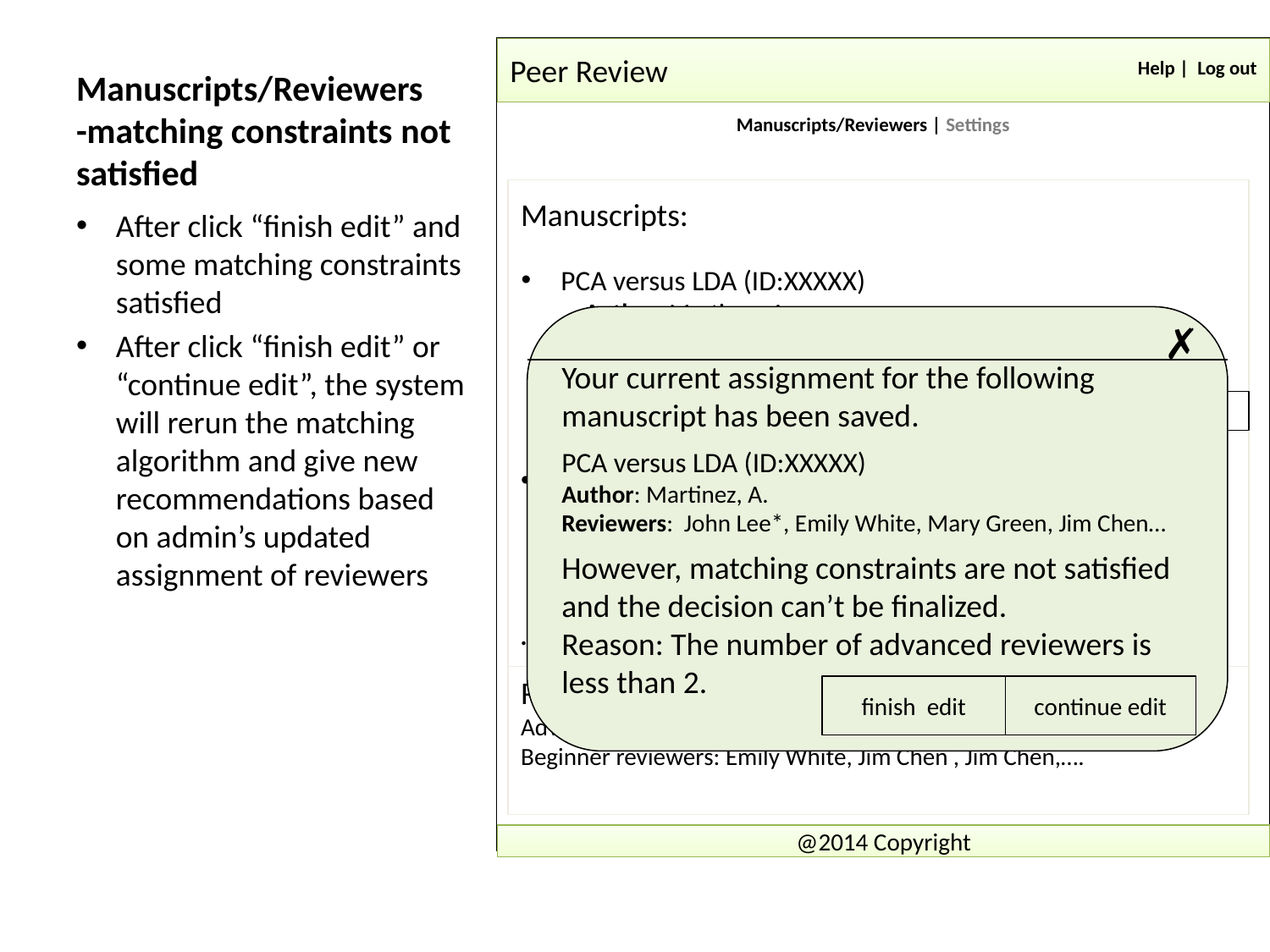

# Manuscripts/Reviewers -matching constraints not satisfied

Peer Review
Help |  Log out
Manuscripts/Reviewers | Settings
Manuscripts:

……..
After click “finish edit” and some matching constraints satisfied
After click “finish edit” or “continue edit”, the system will rerun the matching algorithm and give new recommendations based on admin’s updated assignment of reviewers
PCA versus LDA (ID:XXXXX)
Author: Martinez, A.
Assigned reviewers:  ☑John Lee*, ☒Emily White,
Recommend reviewers: ☑ Mary Green*, ☑ Jim Chen…

Your current assignment for the following manuscript has been saved.
PCA versus LDA (ID:XXXXX)
Author: Martinez, A.
Reviewers:  John Lee*, Emily White, Mary Green, Jim Chen…
However, matching constraints are not satisfied and the decision can’t be finalized.
Reason: The number of advanced reviewers is less than 2.
finish  edit
continue edit
✗

finish  edit
add
Eigenfaces for Recognition (ID:XXXXX)
Author: Martinez, A.
Reviewers: John Lee*, Jim Lee, John Green,…

deadlines
meeting
feedback
Reviewers:
Advanced reviewers: John Lee *, Mary Green*,….
Beginner reviewers: Emily White, Jim Chen , Jim Chen,….

@2014 Copyright